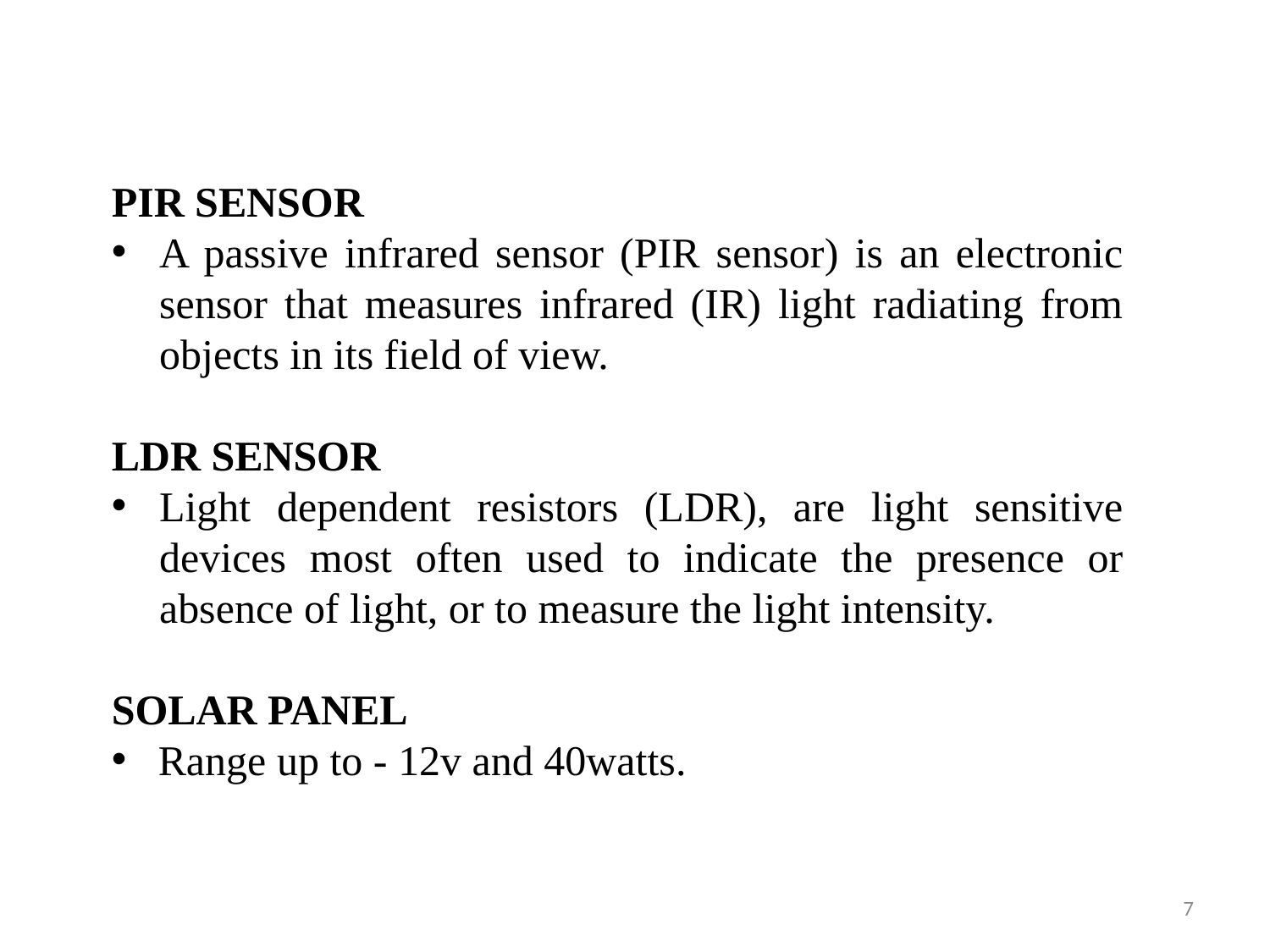

PIR SENSOR
A passive infrared sensor (PIR sensor) is an electronic sensor that measures infrared (IR) light radiating from objects in its field of view.

LDR SENSOR
Light dependent resistors (LDR), are light sensitive devices most often used to indicate the presence or absence of light, or to measure the light intensity.

SOLAR PANEL
   Range up to - 12v and 40watts.

7